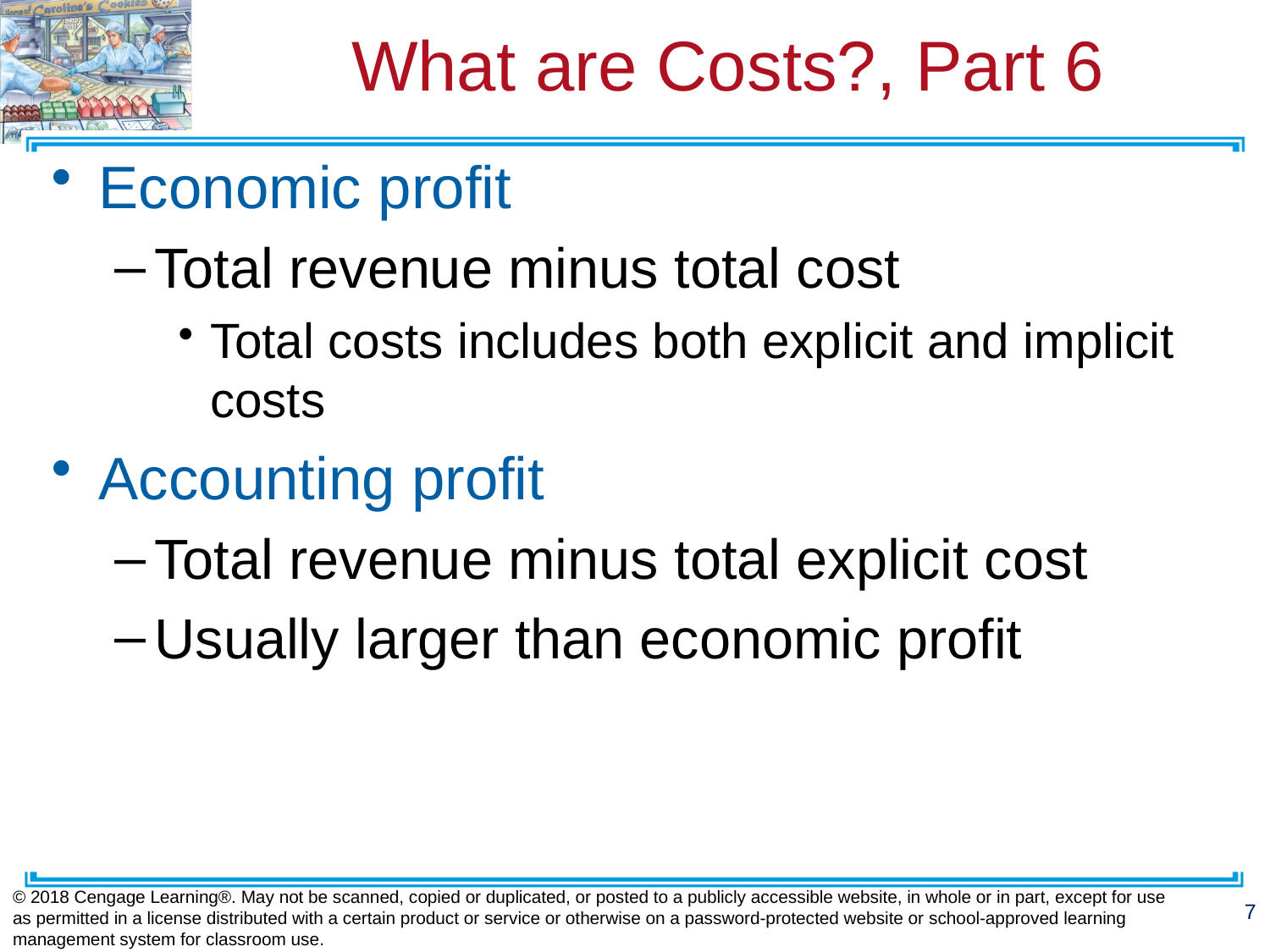

# What are Costs?, Part 6
Economic profit
Total revenue minus total cost
Total costs includes both explicit and implicit costs
Accounting profit
Total revenue minus total explicit cost
Usually larger than economic profit
© 2018 Cengage Learning®. May not be scanned, copied or duplicated, or posted to a publicly accessible website, in whole or in part, except for use as permitted in a license distributed with a certain product or service or otherwise on a password-protected website or school-approved learning management system for classroom use.
7